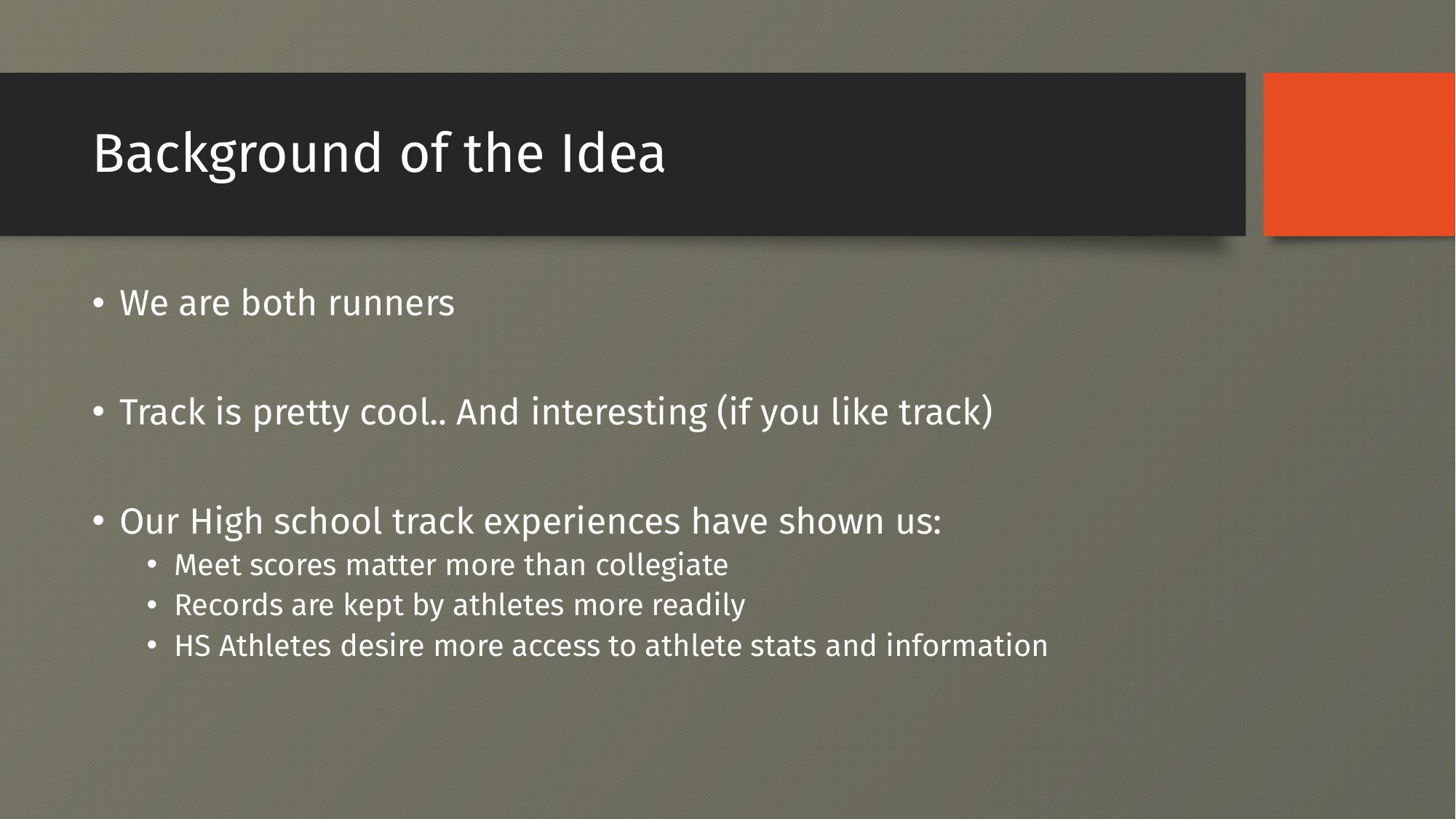

# Background of the Idea
We are both runners

Track is pretty cool.. And interesting (if you like track)

Our High school track experiences have shown us:
Meet scores matter more than collegiate
Records are kept by athletes more readily
HS Athletes desire more access to athlete stats and information